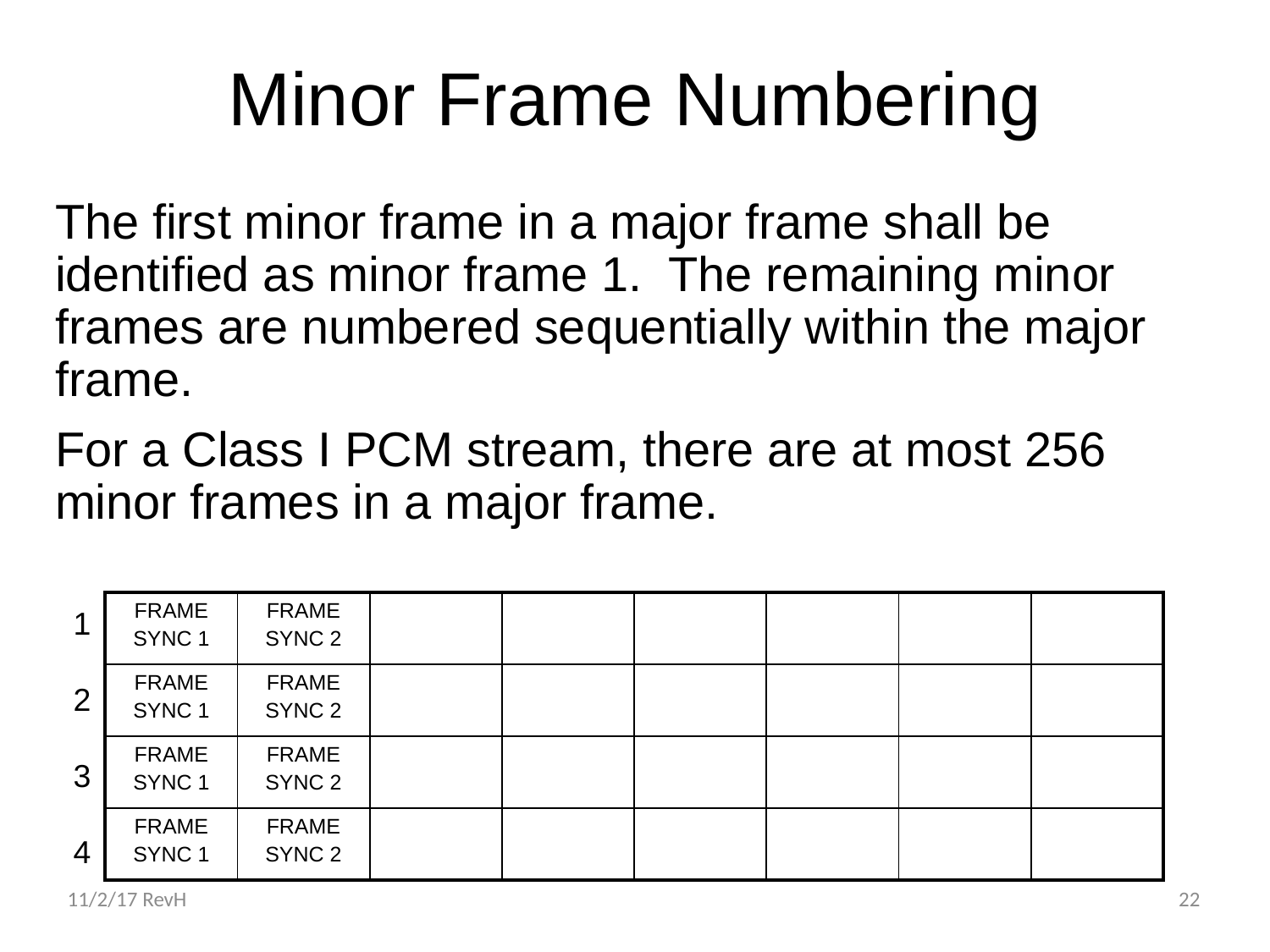

# Minor Frame Numbering
The first minor frame in a major frame shall be identified as minor frame 1.  The remaining minor frames are numbered sequentially within the major frame.
For a Class I PCM stream, there are at most 256 minor frames in a major frame.
| FRAME SYNC 1 | FRAME SYNC 2 |  |  |  |  |  |  |
| --- | --- | --- | --- | --- | --- | --- | --- |
| FRAME SYNC 1 | FRAME SYNC 2 |  |  |  |  |  |  |
| FRAME SYNC 1 | FRAME SYNC 2 |  |  |  |  |  |  |
| FRAME SYNC 1 | FRAME SYNC 2 |  |  |  |  |  |  |
1

2

3

4
11/2/17 RevH
22